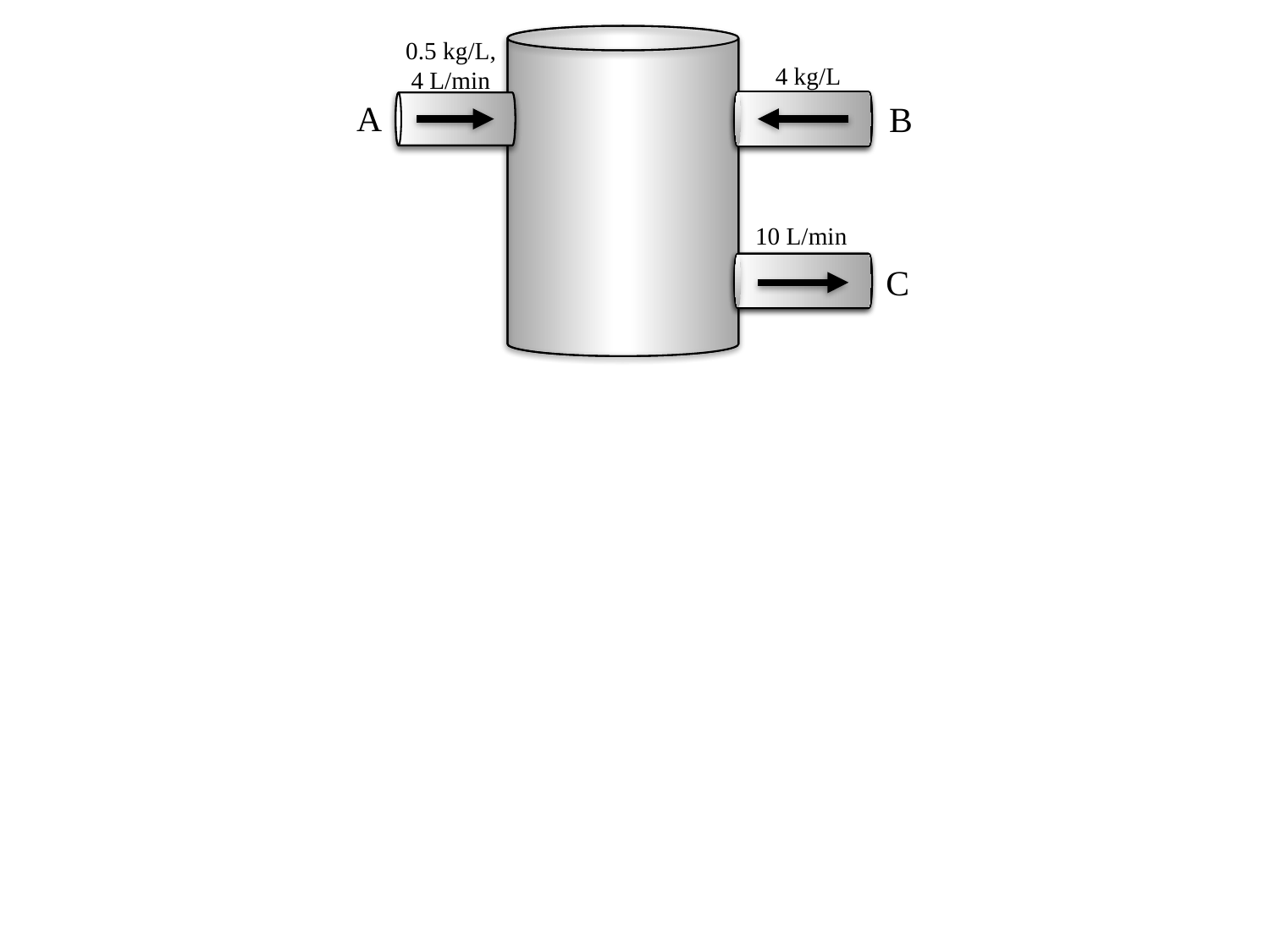

0.5 kg/L,
4 L/min

A
B

10 L/min

C
4 kg/L